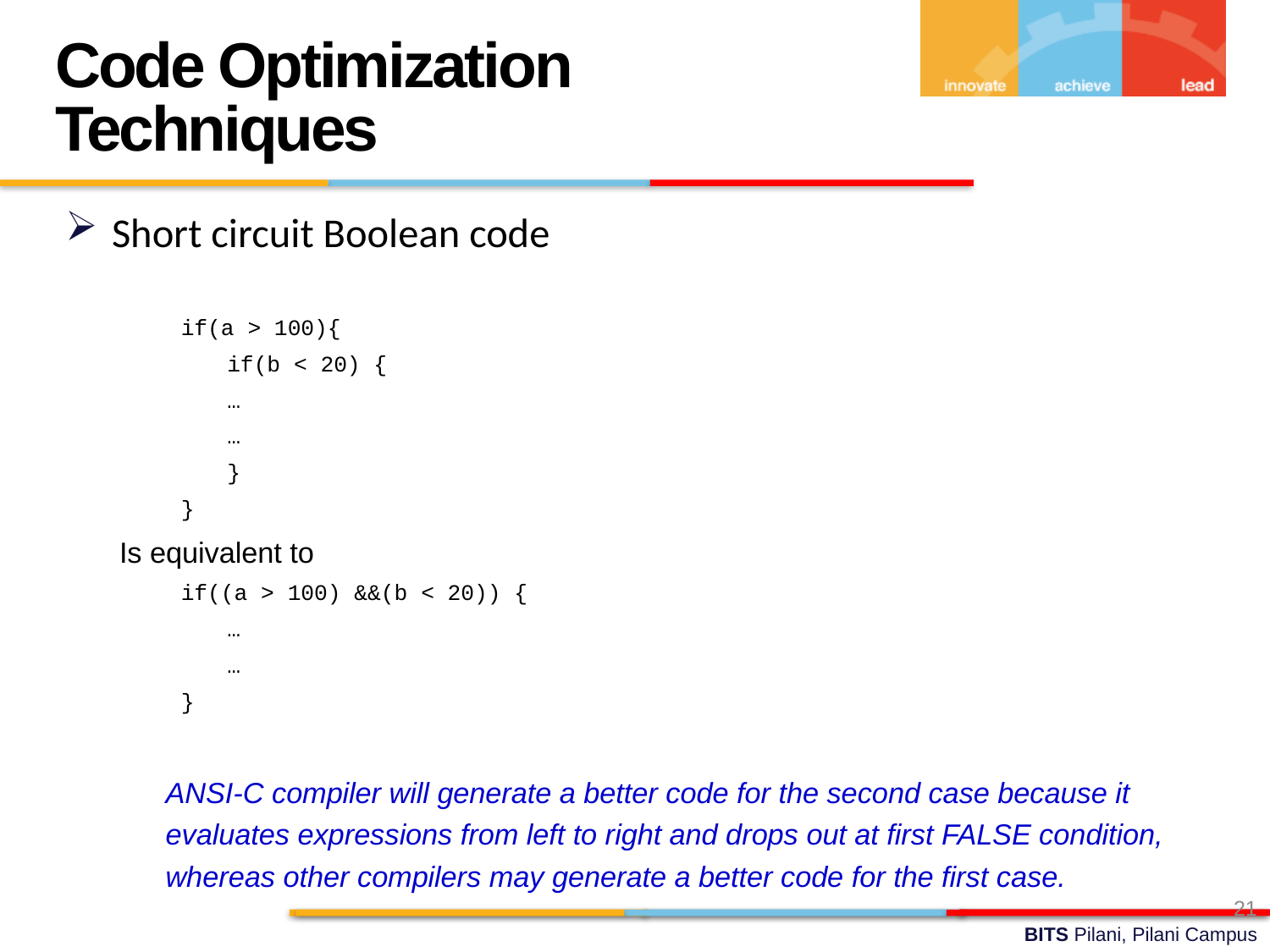

Code Optimization Techniques
Short circuit Boolean code

if(a > 100){
	if(b < 20) {
		…
		…
	}
}
Is equivalent to
if((a > 100) &&(b < 20)) {
		…
		…
}

	ANSI-C compiler will generate a better code for the second case because it evaluates expressions from left to right and drops out at first FALSE condition, whereas other compilers may generate a better code for the first case.
21